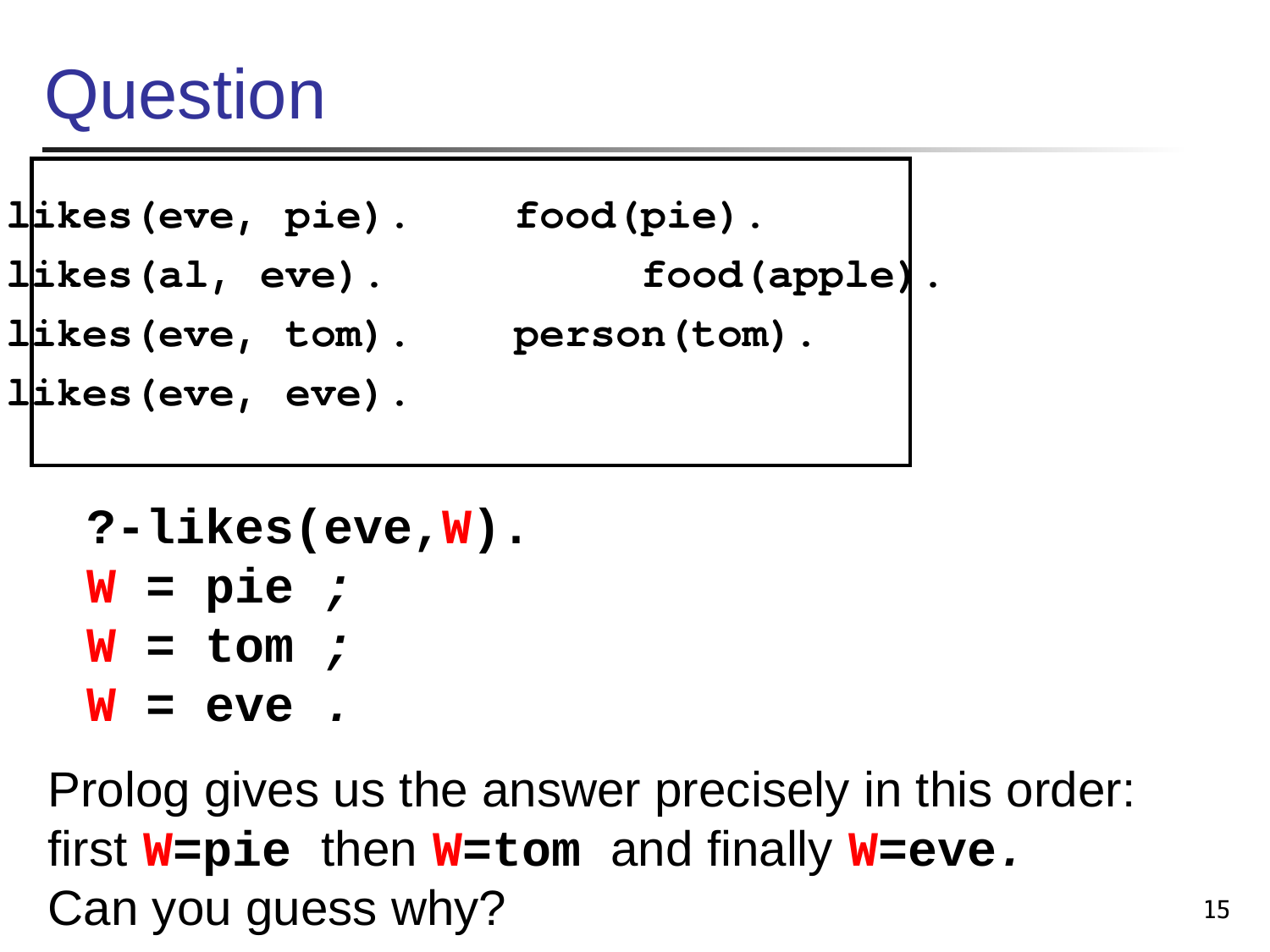

# Question

likes(eve, pie).	food(pie).
likes(al, eve).		food(apple).
likes(eve, tom).	person(tom).
likes(eve, eve).
?-likes(eve,W).
W = pie ;
W = tom ;
W = eve .
Prolog gives us the answer precisely in this order:
first W=pie then W=tom and finally W=eve.
Can you guess why?
15